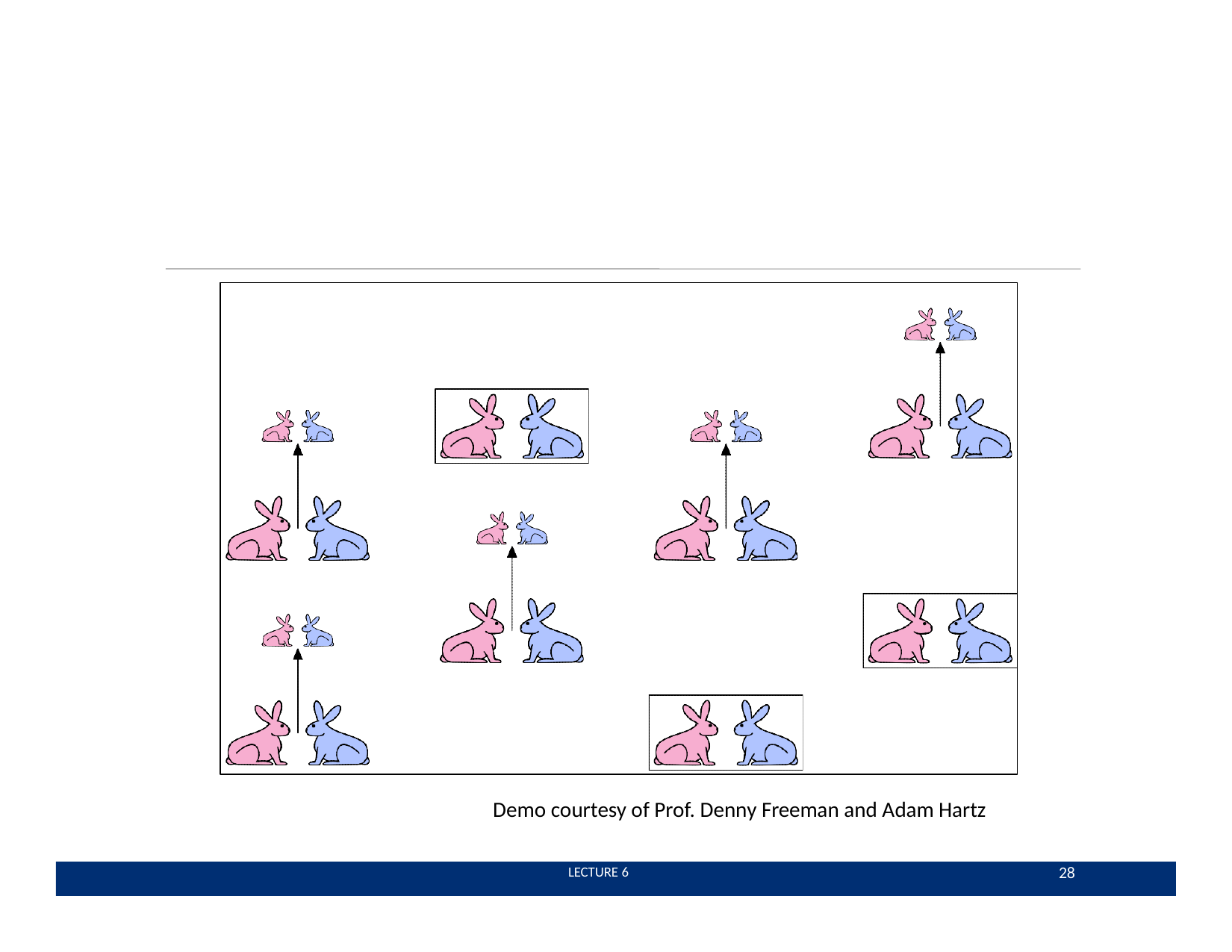

Demo courtesy of Prof. Denny Freeman and Adam Hartz
28
 LECTURE 6